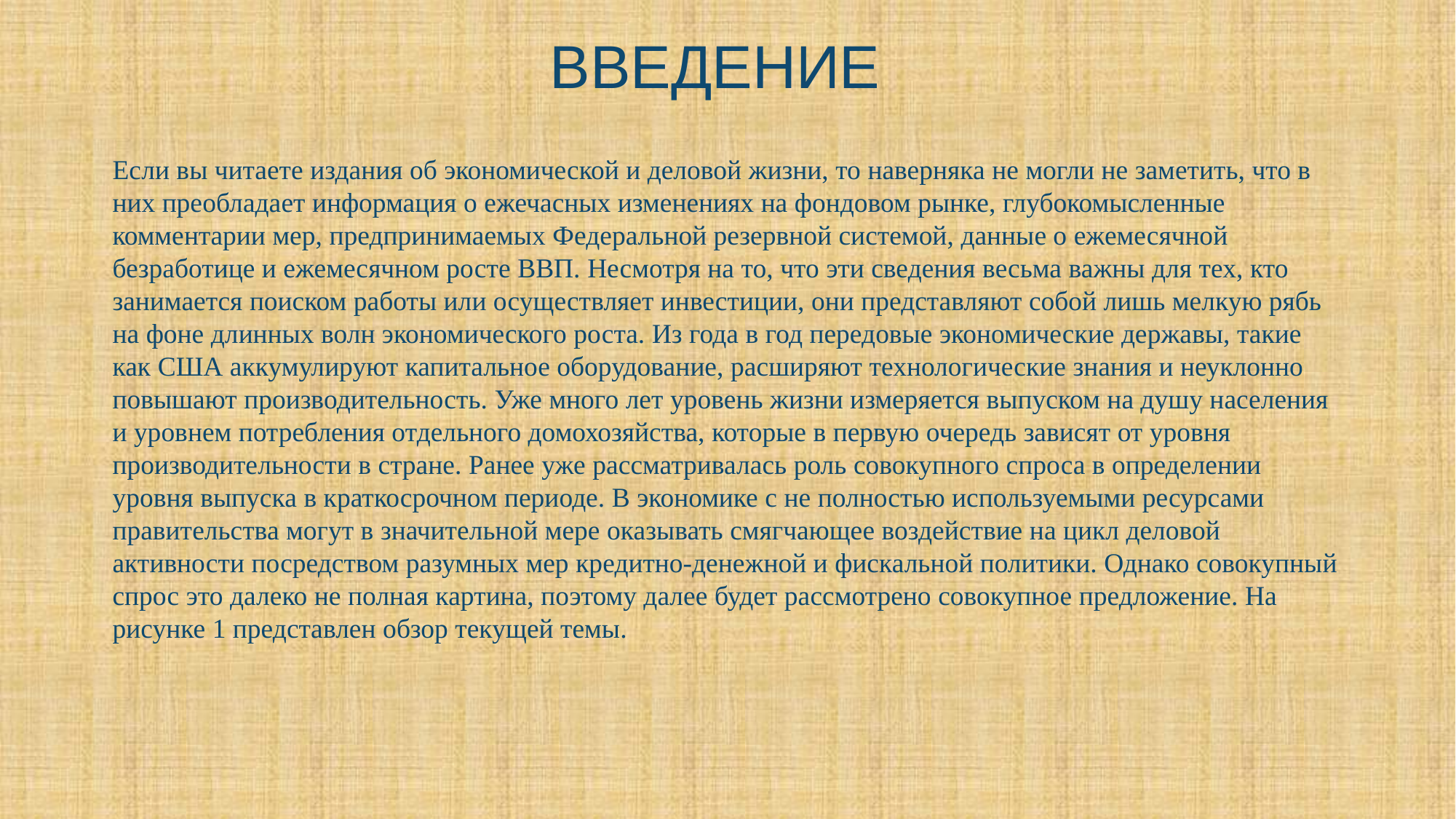

ВВЕДЕНИЕ
Если вы читаете издания об экономической и деловой жизни, то наверняка не могли не заметить, что в них преобладает информация о ежечасных изменениях на фондовом рынке, глубокомысленные комментарии мер, предпринимаемых Федеральной резервной системой, данные о ежемесячной безработице и ежемесячном росте ВВП. Несмотря на то, что эти сведения весьма важны для тех, кто занимается поиском работы или осуществляет инвестиции, они представляют собой лишь мелкую рябь на фоне длинных волн экономического роста. Из года в год передовые экономические державы, такие как США аккумулируют капитальное оборудование, расширяют технологические знания и неуклонно повышают производительность. Уже много лет уровень жизни измеряется выпуском на душу населения и уровнем потребления отдельного домохозяйства, которые в первую очередь зависят от уровня производительности в стране. Ранее уже рассматривалась роль совокупного спроса в определении уровня выпуска в краткосрочном периоде. В экономике с не полностью используемыми ресурсами правительства могут в значительной мере оказывать смягчающее воздействие на цикл деловой активности посредством разумных мер кредитно-денежной и фискальной политики. Однако совокупный спрос это далеко не полная картина, поэтому далее будет рассмотрено совокупное предложение. На рисунке 1 представлен обзор текущей темы.